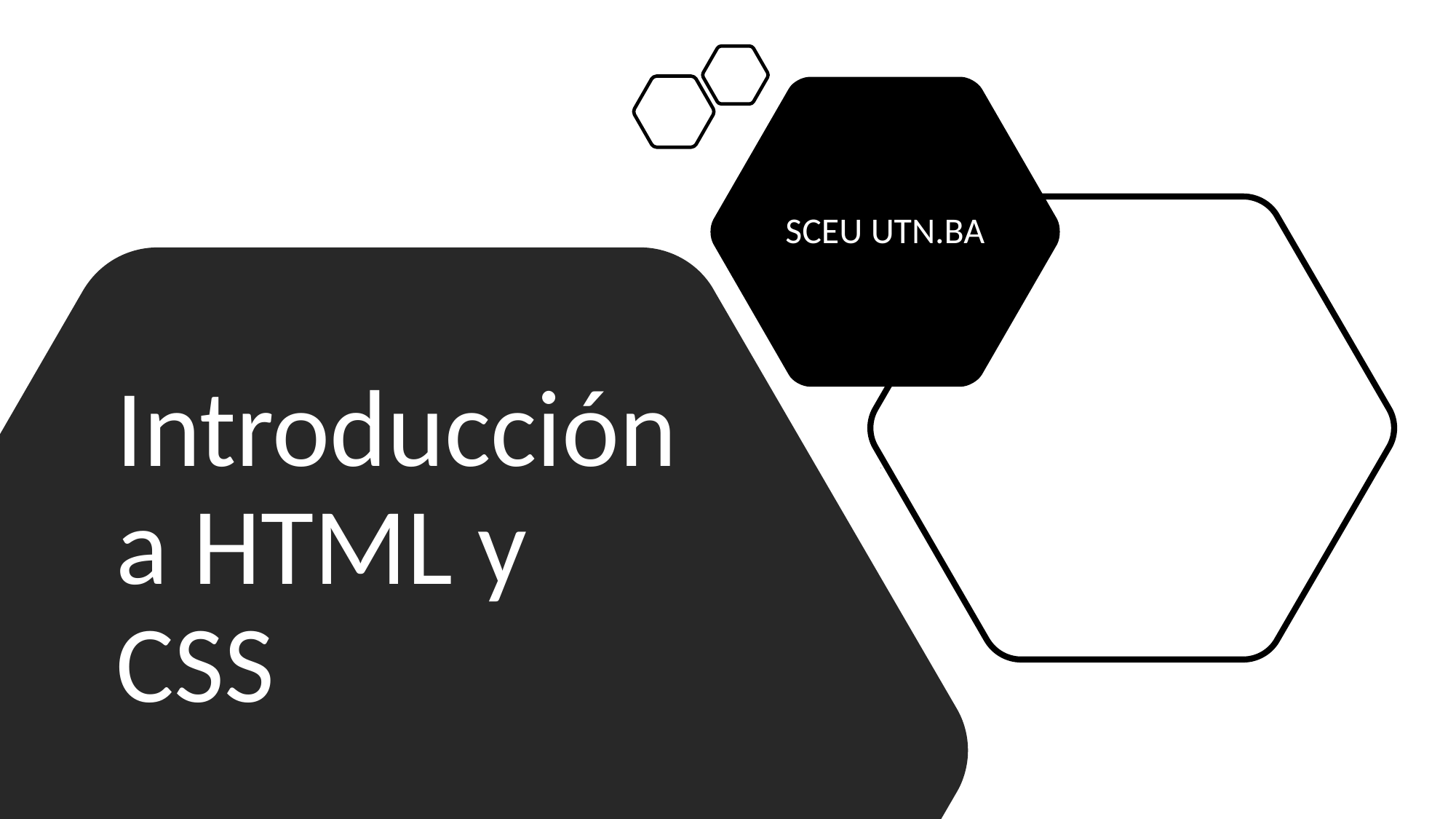

SCEU UTN.BA

# Introducción a HTML y CSS